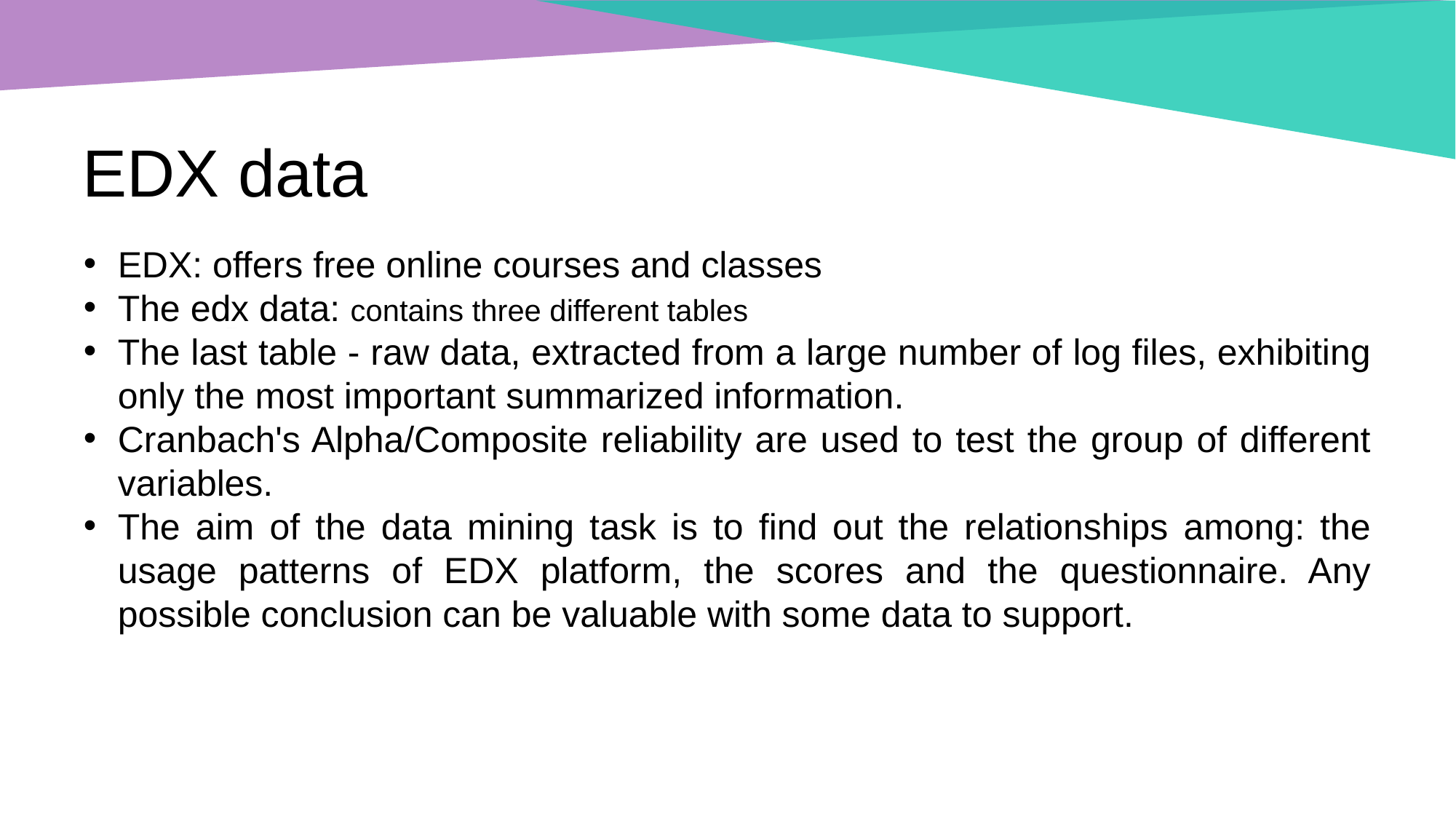

# EDX data
EDX: offers free online courses and classes
The edx data: contains three different tables
The first two tables are pre/post questionnaire
The last table is about the usage of edx and some basic information about users
The last table - raw data, extracted from a large number of log files, exhibiting only the most important summarized information.
Cranbach's Alpha/Composite reliability are used to test the group of different variables.
The aim of the data mining task is to find out the relationships among: the usage patterns of EDX platform, the scores and the questionnaire. Any possible conclusion can be valuable with some data to support.